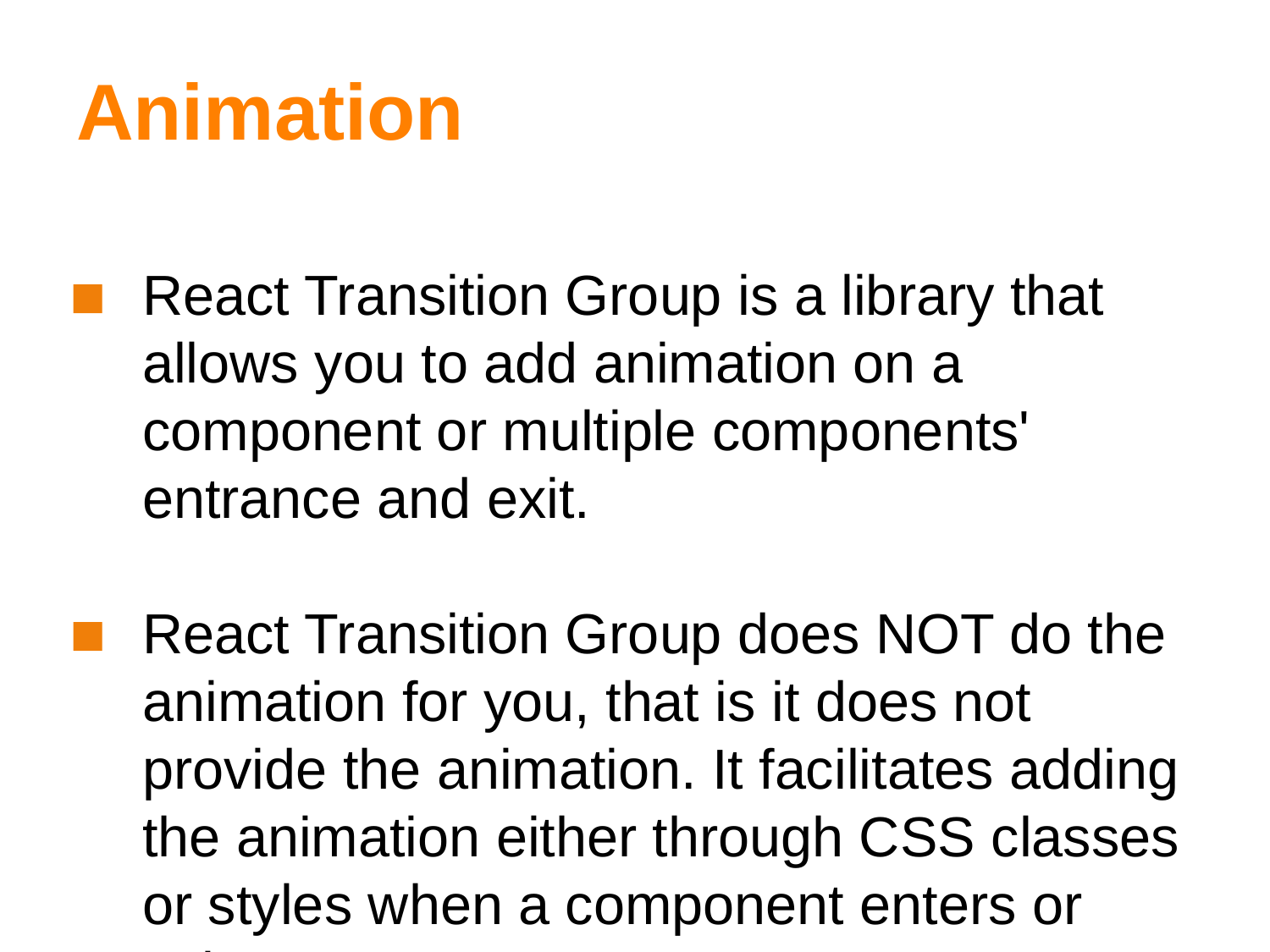

# Animation
React Transition Group is a library that allows you to add animation on a component or multiple components' entrance and exit.

React Transition Group does NOT do the animation for you, that is it does not provide the animation. It facilitates adding the animation either through CSS classes or styles when a component enters or exits.